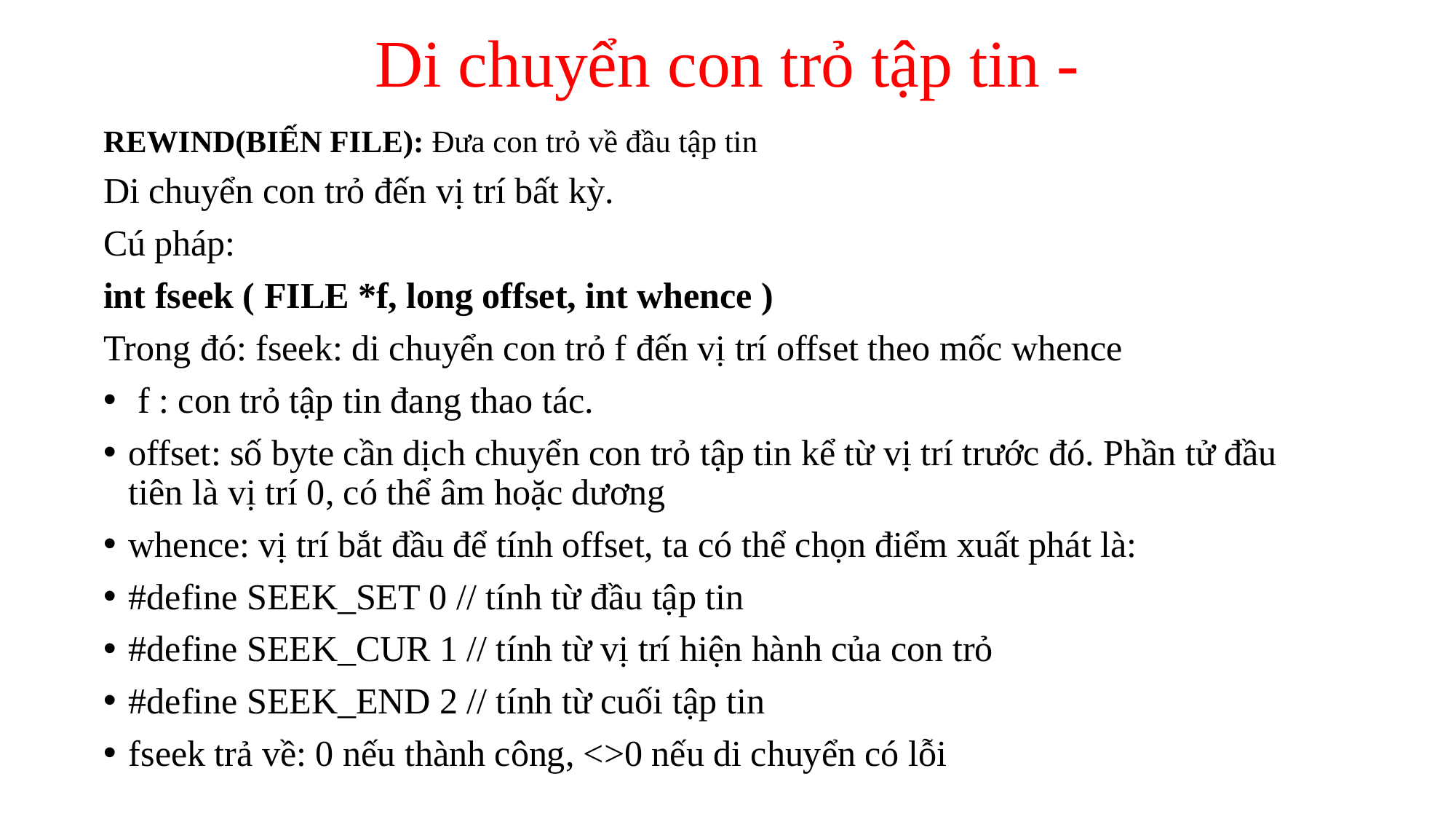

# Di chuyển con trỏ tập tin -
REWIND(BIẾN FILE): Đưa con trỏ về đầu tập tin
Di chuyển con trỏ đến vị trí bất kỳ.
Cú pháp:
int fseek ( FILE *f, long offset, int whence )
Trong đó: fseek: di chuyển con trỏ f đến vị trí offset theo mốc whence
 f : con trỏ tập tin đang thao tác.
offset: số byte cần dịch chuyển con trỏ tập tin kể từ vị trí trước đó. Phần tử đầu tiên là vị trí 0, có thể âm hoặc dương
whence: vị trí bắt đầu để tính offset, ta có thể chọn điểm xuất phát là:
#define SEEK_SET 0 // tính từ đầu tập tin
#define SEEK_CUR 1 // tính từ vị trí hiện hành của con trỏ
#define SEEK_END 2 // tính từ cuối tập tin
fseek trả về: 0 nếu thành công, <>0 nếu di chuyển có lỗi